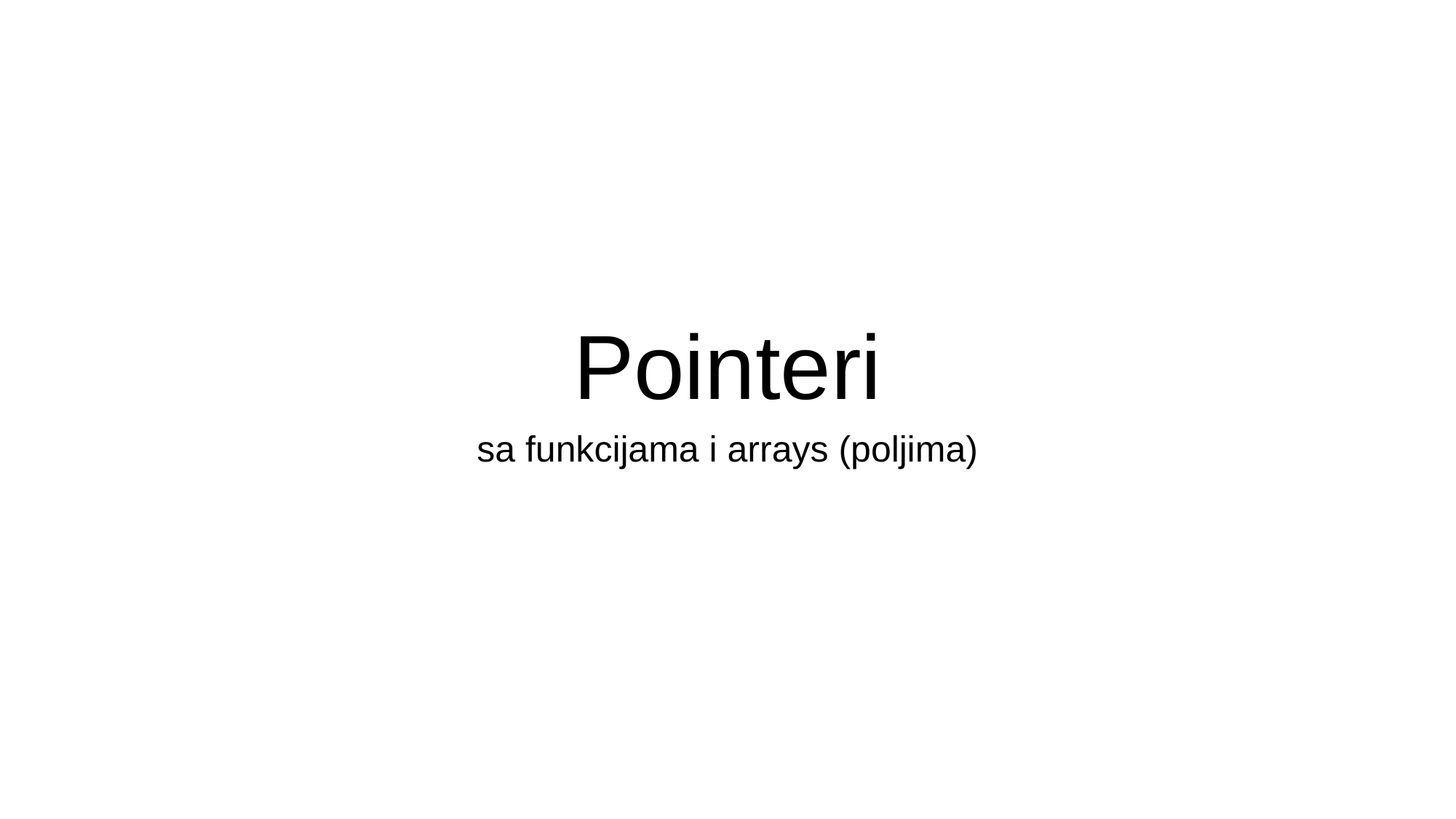

# Pointeri
sa funkcijama i arrays (poljima)